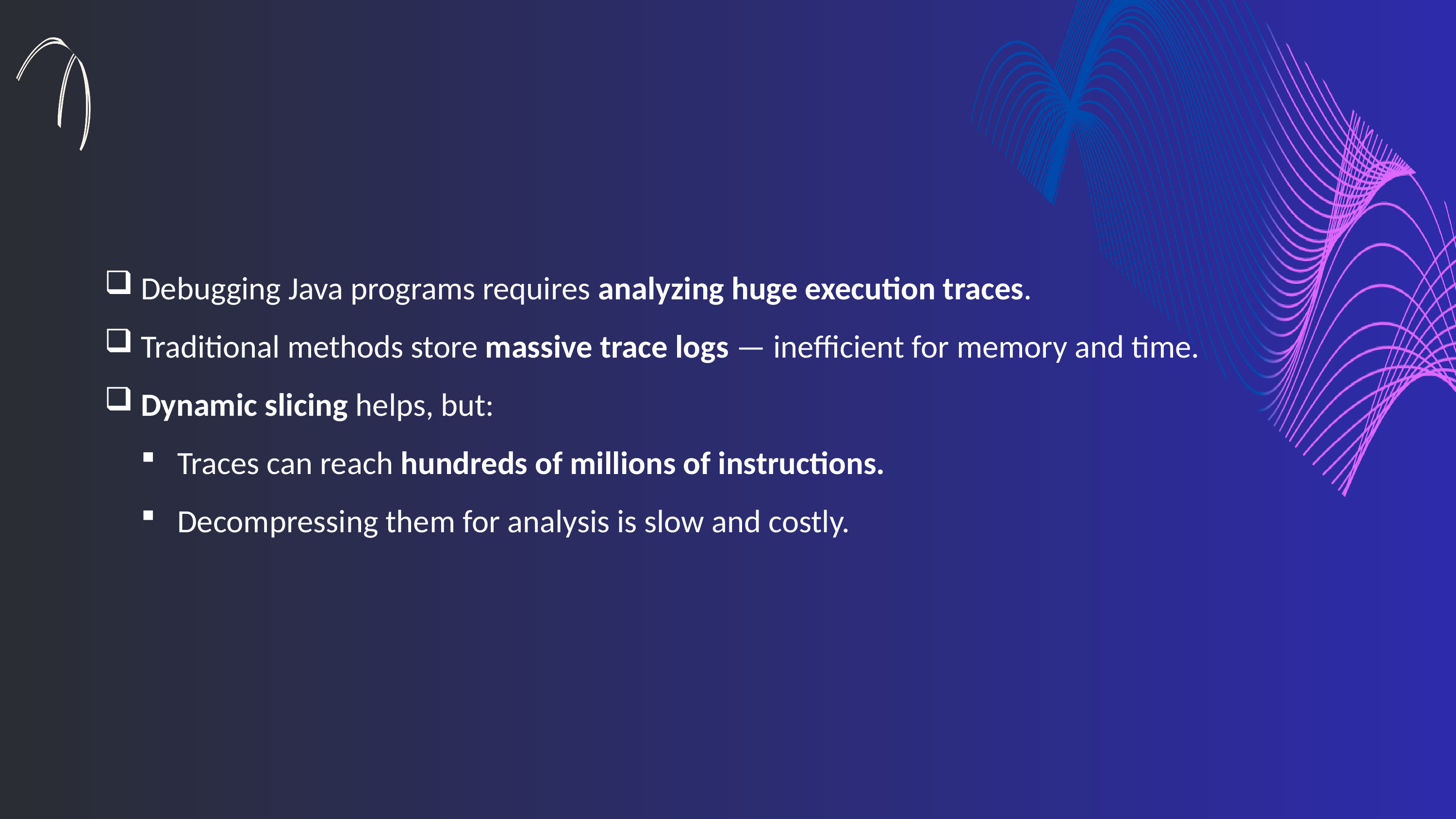

Debugging Java programs requires analyzing huge execution traces.
Traditional methods store massive trace logs — inefficient for memory and time.
Dynamic slicing helps, but:
Traces can reach hundreds of millions of instructions.
Decompressing them for analysis is slow and costly.